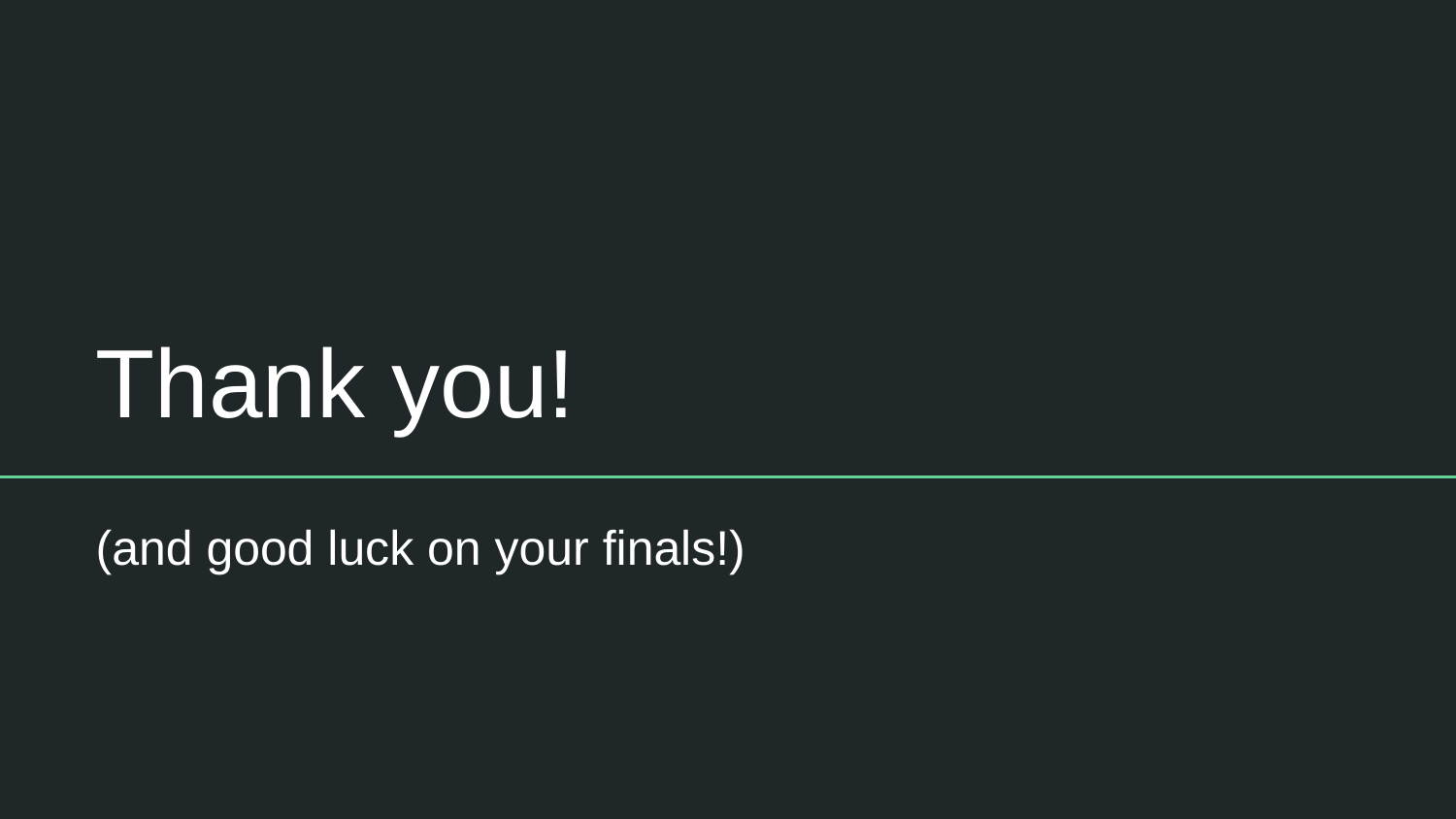

# Thank you!
(and good luck on your finals!)